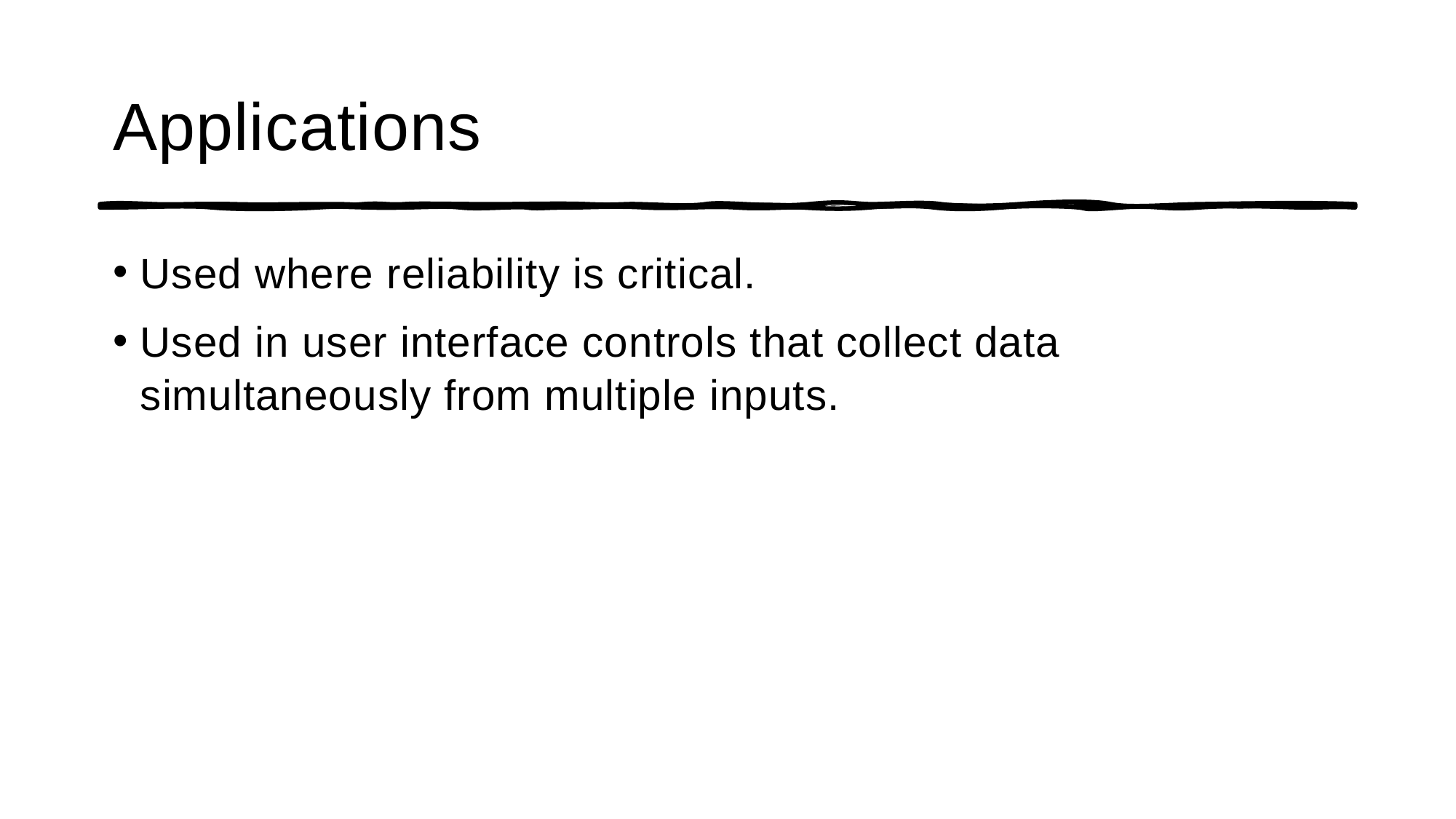

# Applications
Used where reliability is critical.
Used in user interface controls that collect data simultaneously from multiple inputs.